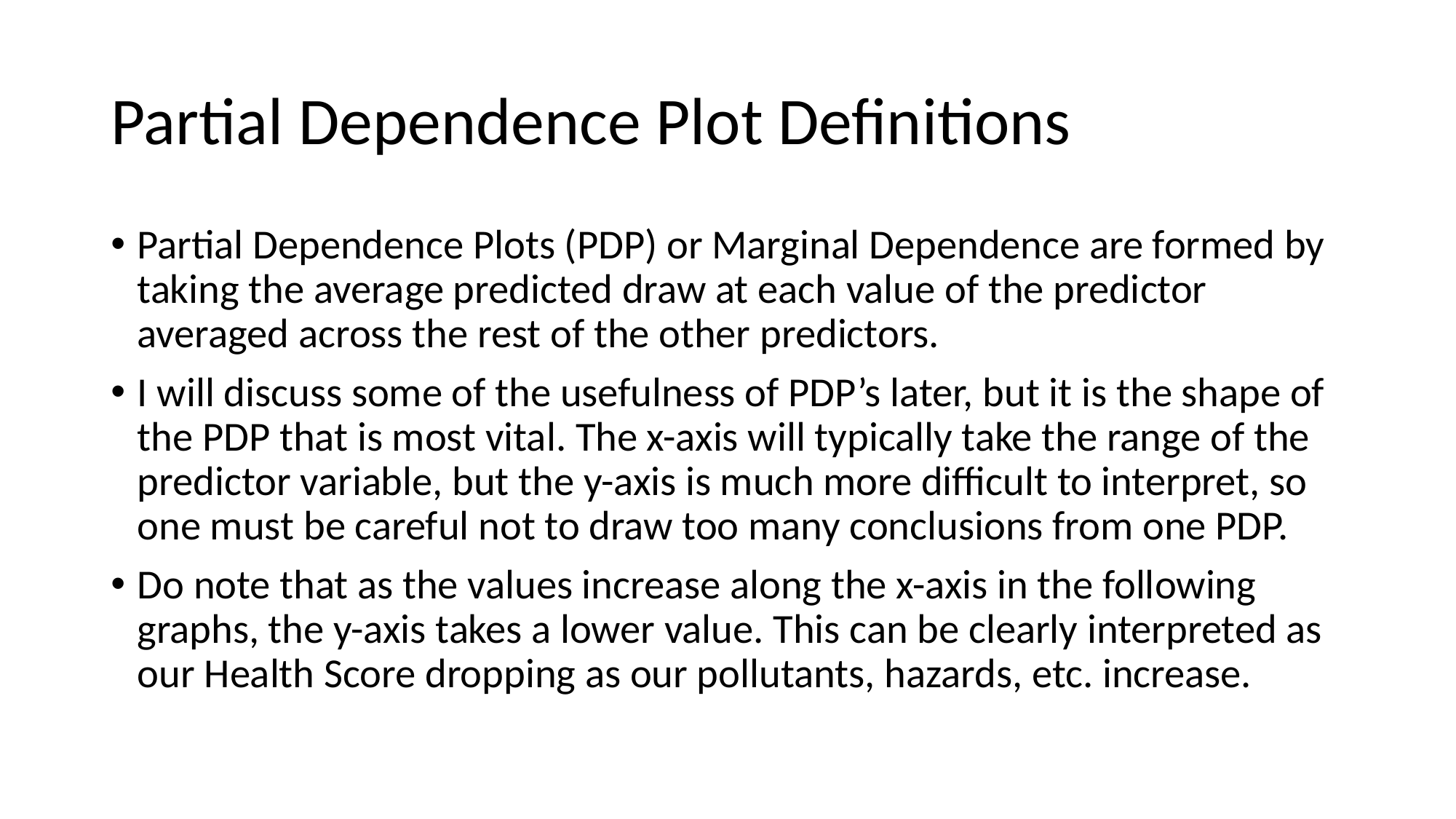

# Partial Dependence Plot Definitions
Partial Dependence Plots (PDP) or Marginal Dependence are formed by taking the average predicted draw at each value of the predictor averaged across the rest of the other predictors.
I will discuss some of the usefulness of PDP’s later, but it is the shape of the PDP that is most vital. The x-axis will typically take the range of the predictor variable, but the y-axis is much more difficult to interpret, so one must be careful not to draw too many conclusions from one PDP.
Do note that as the values increase along the x-axis in the following graphs, the y-axis takes a lower value. This can be clearly interpreted as our Health Score dropping as our pollutants, hazards, etc. increase.